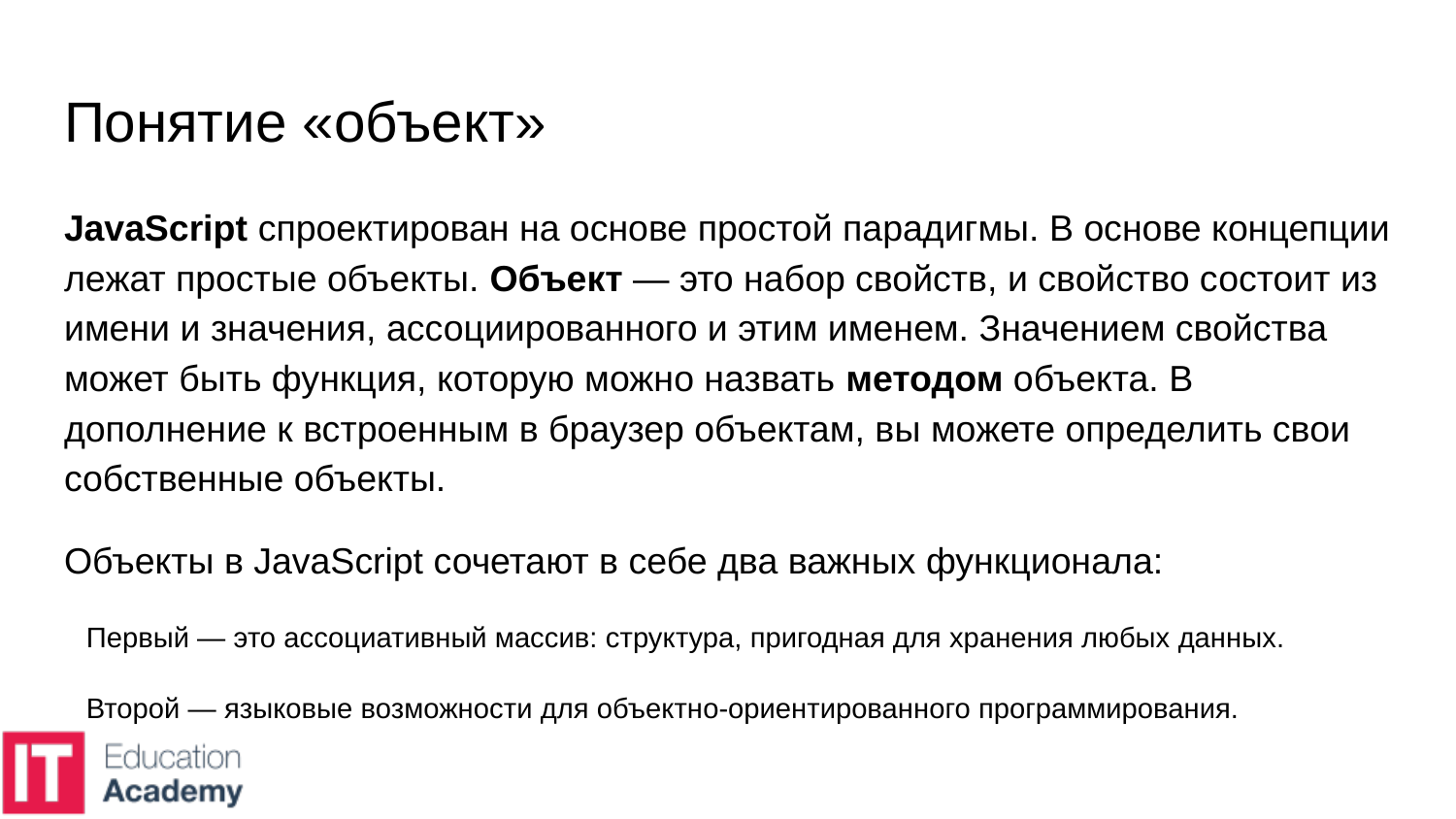

# Понятие «объект»
JavaScript спроектирован на основе простой парадигмы. В основе концепции лежат простые объекты. Объект — это набор свойств, и свойство состоит из имени и значения, ассоциированного и этим именем. Значением свойства может быть функция, которую можно назвать методом объекта. В дополнение к встроенным в браузер объектам, вы можете определить свои собственные объекты.
Объекты в JavaScript сочетают в себе два важных функционала:
Первый — это ассоциативный массив: структура, пригодная для хранения любых данных.
Второй — языковые возможности для объектно-ориентированного программирования.